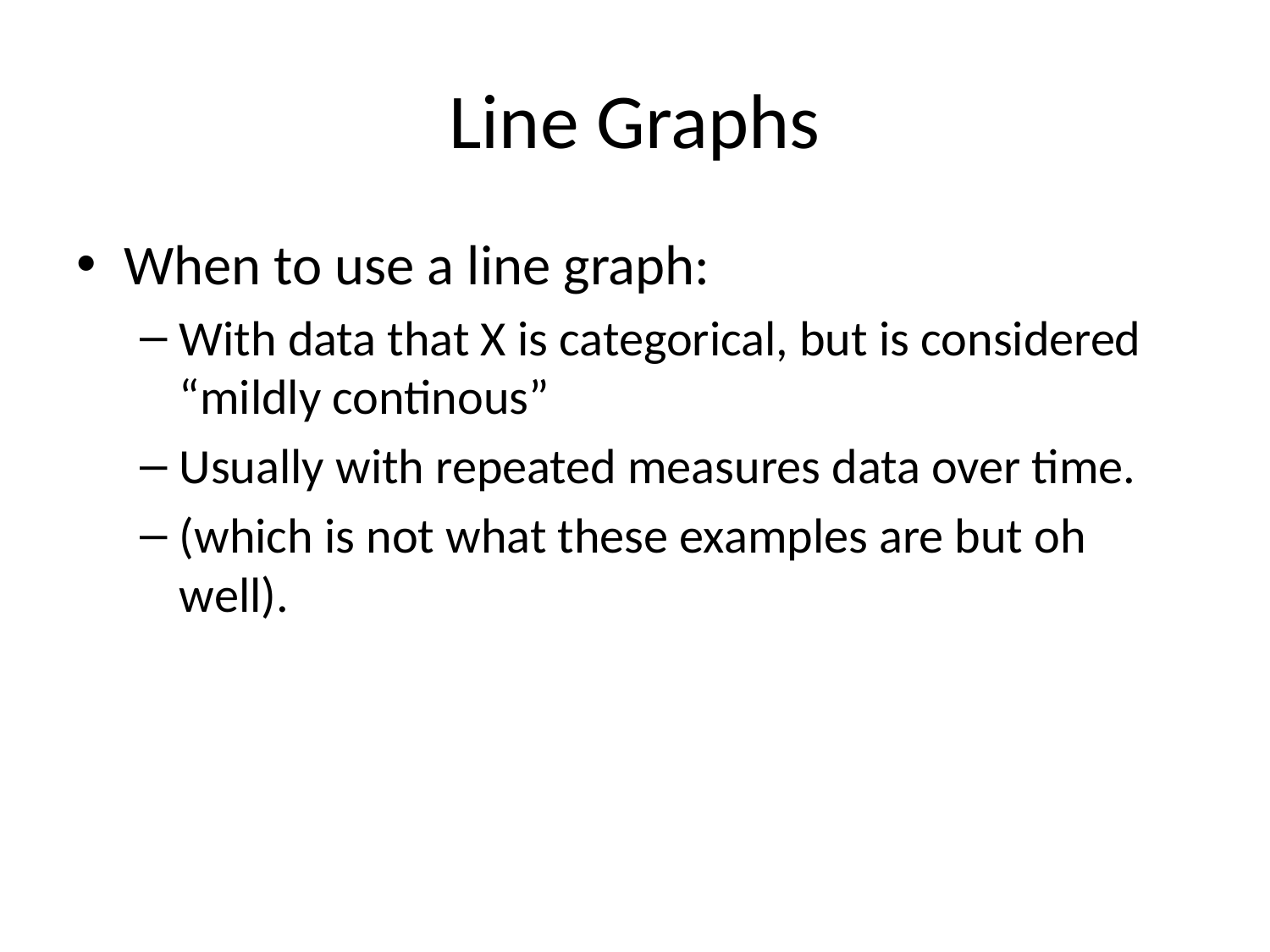

# Line Graphs
When to use a line graph:
With data that X is categorical, but is considered “mildly continous”
Usually with repeated measures data over time.
(which is not what these examples are but oh well).